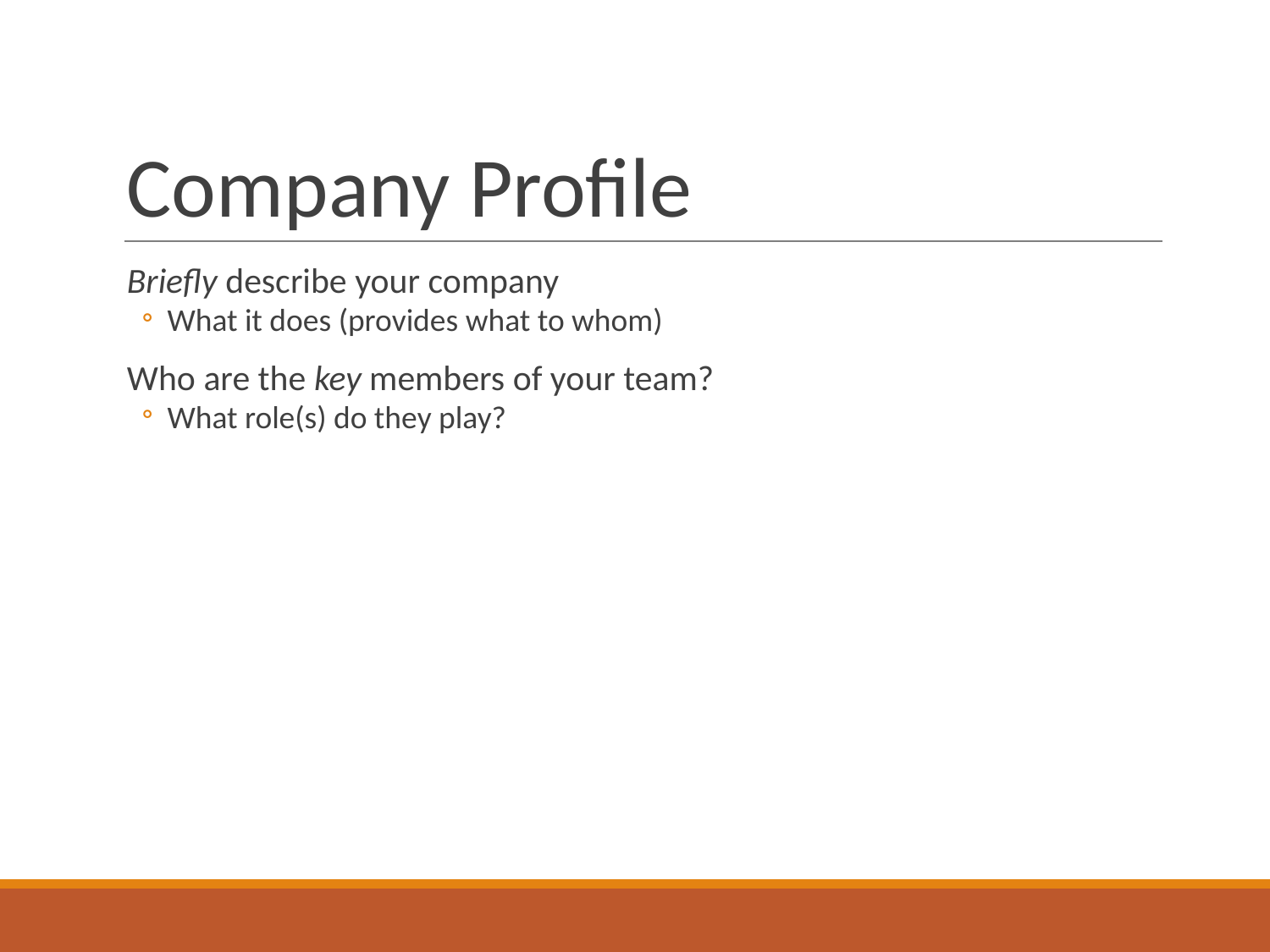

# Company Profile
Briefly describe your company
What it does (provides what to whom)
Who are the key members of your team?
What role(s) do they play?